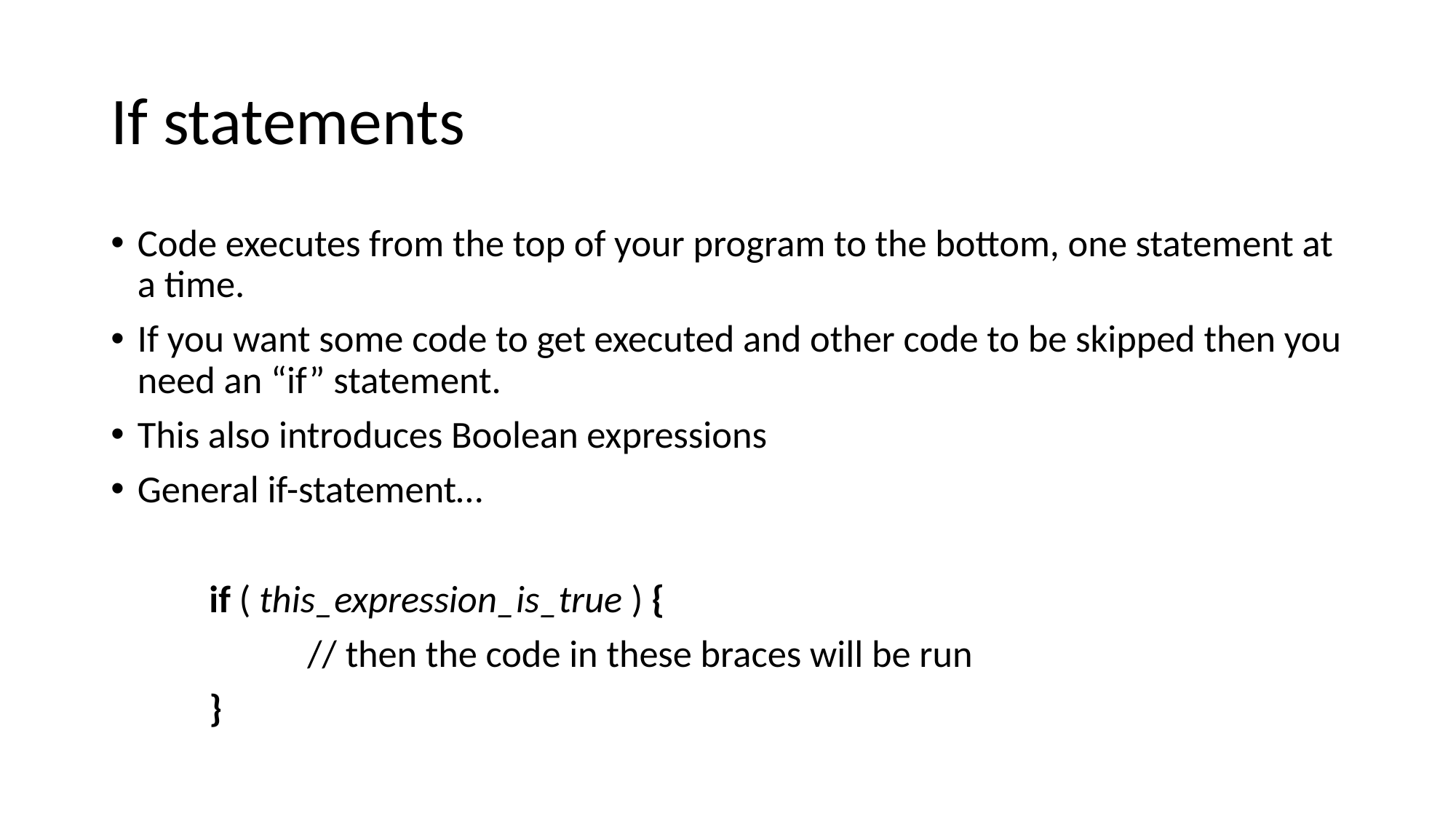

# If statements
Code executes from the top of your program to the bottom, one statement at a time.
If you want some code to get executed and other code to be skipped then you need an “if” statement.
This also introduces Boolean expressions
General if-statement…

	if ( this_expression_is_true ) {
		// then the code in these braces will be run
	}